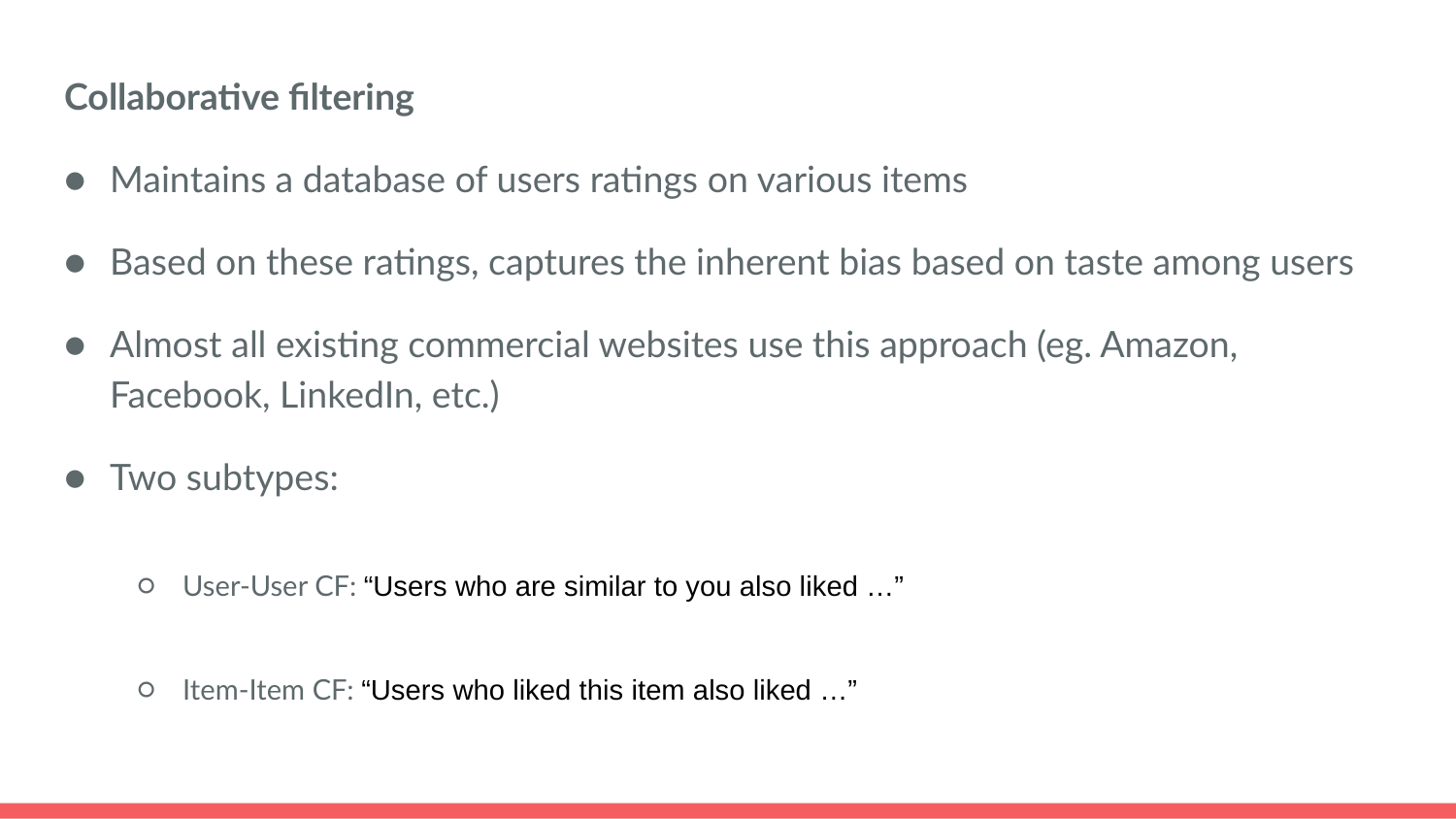

Collaborative filtering
Maintains a database of users ratings on various items
Based on these ratings, captures the inherent bias based on taste among users
Almost all existing commercial websites use this approach (eg. Amazon, Facebook, LinkedIn, etc.)
Two subtypes:
User-User CF: “Users who are similar to you also liked …”
Item-Item CF: “Users who liked this item also liked …”